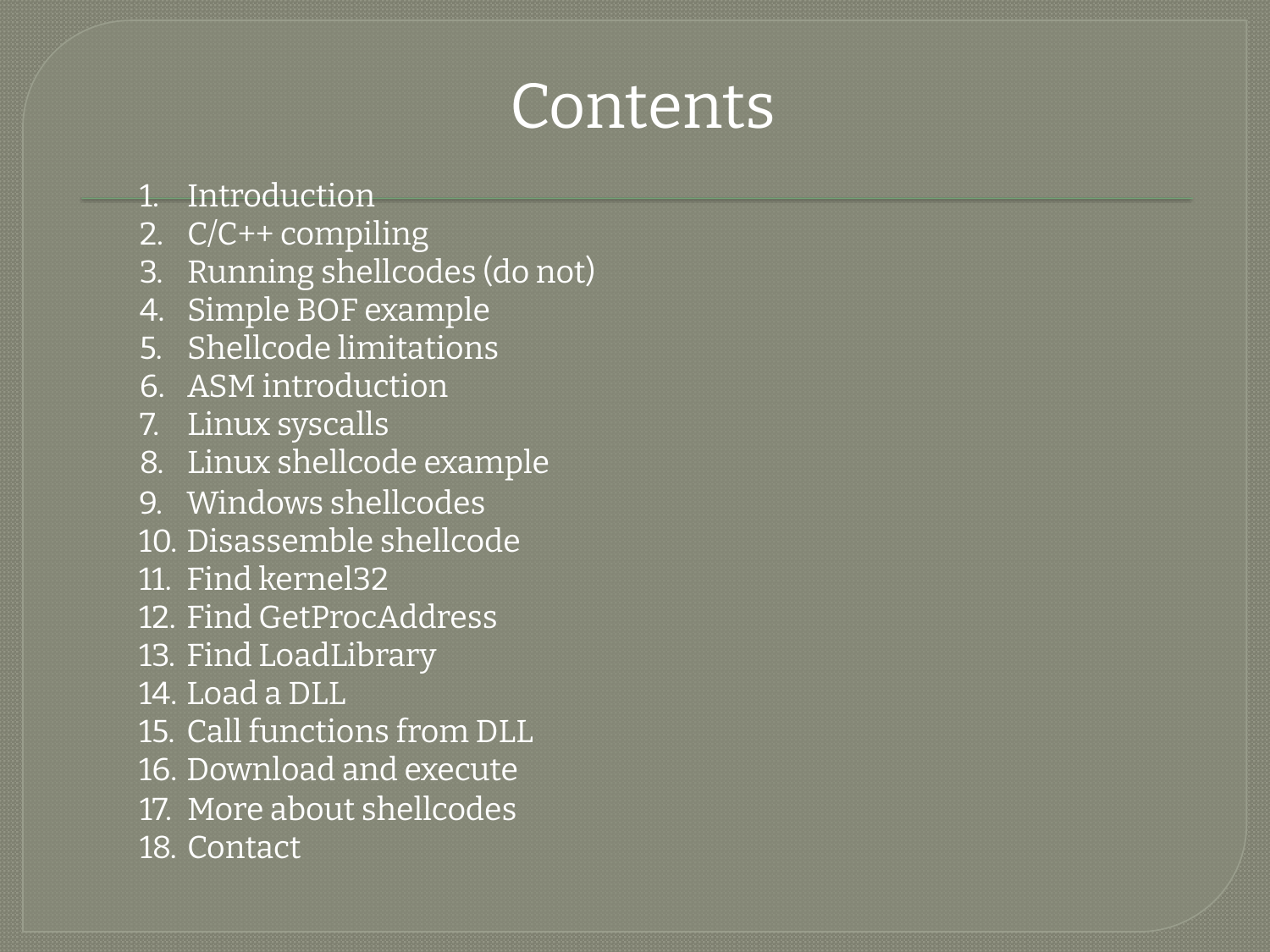

Contents
Introduction
C/C++ compiling
Running shellcodes (do not)
Simple BOF example
Shellcode limitations
ASM introduction
Linux syscalls
Linux shellcode example
Windows shellcodes
Disassemble shellcode
Find kernel32
Find GetProcAddress
Find LoadLibrary
Load a DLL
Call functions from DLL
Download and execute
More about shellcodes
Contact